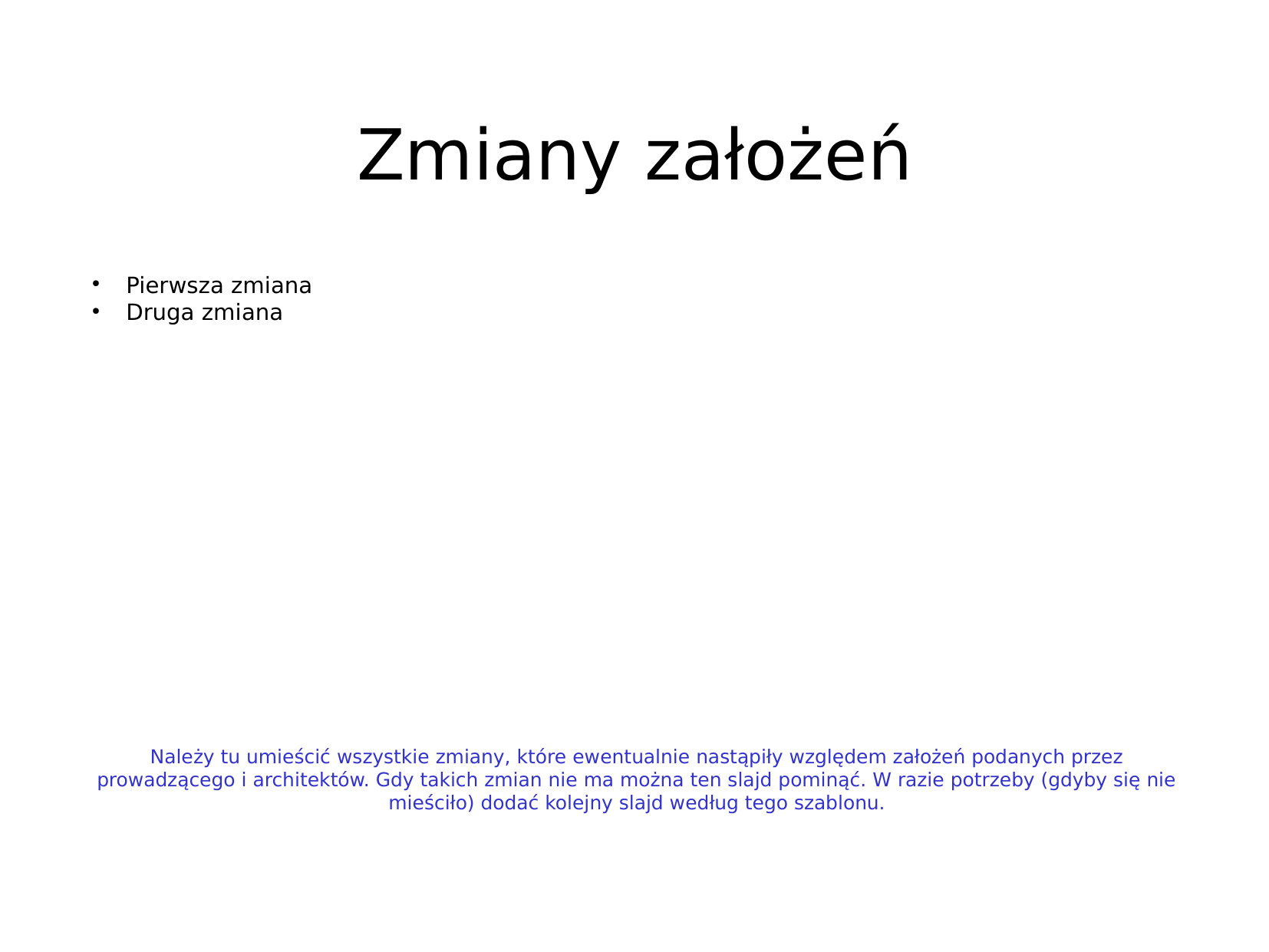

# Zmiany założeń
 Pierwsza zmiana
 Druga zmiana
Należy tu umieścić wszystkie zmiany, które ewentualnie nastąpiły względem założeń podanych przez prowadzącego i architektów. Gdy takich zmian nie ma można ten slajd pominąć. W razie potrzeby (gdyby się nie mieściło) dodać kolejny slajd według tego szablonu.